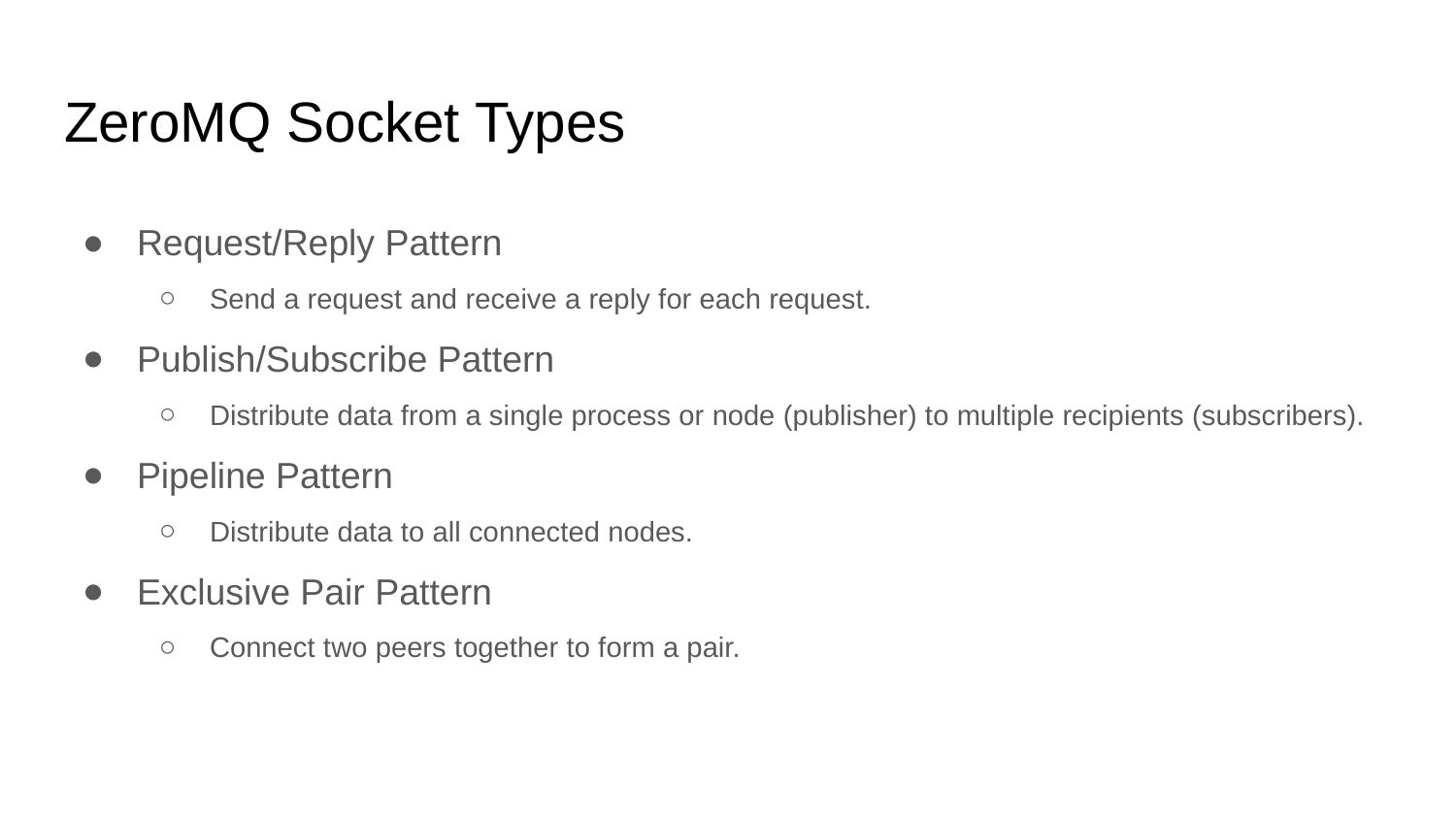

# ZeroMQ Socket Types
Request/Reply Pattern
Send a request and receive a reply for each request.
Publish/Subscribe Pattern
Distribute data from a single process or node (publisher) to multiple recipients (subscribers).
Pipeline Pattern
Distribute data to all connected nodes.
Exclusive Pair Pattern
Connect two peers together to form a pair.